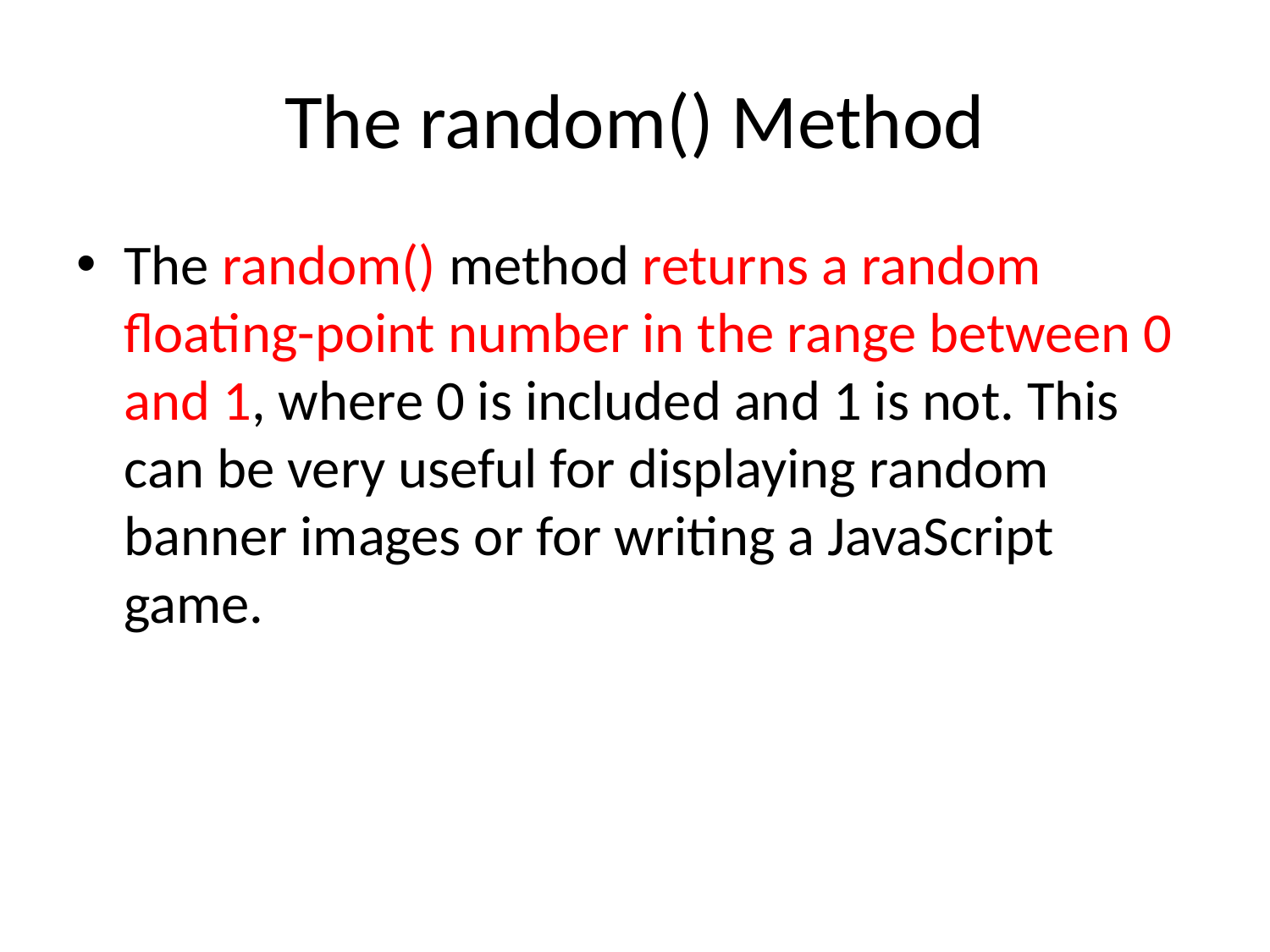

# The random() Method
The random() method returns a random floating-point number in the range between 0 and 1, where 0 is included and 1 is not. This can be very useful for displaying random banner images or for writing a JavaScript game.